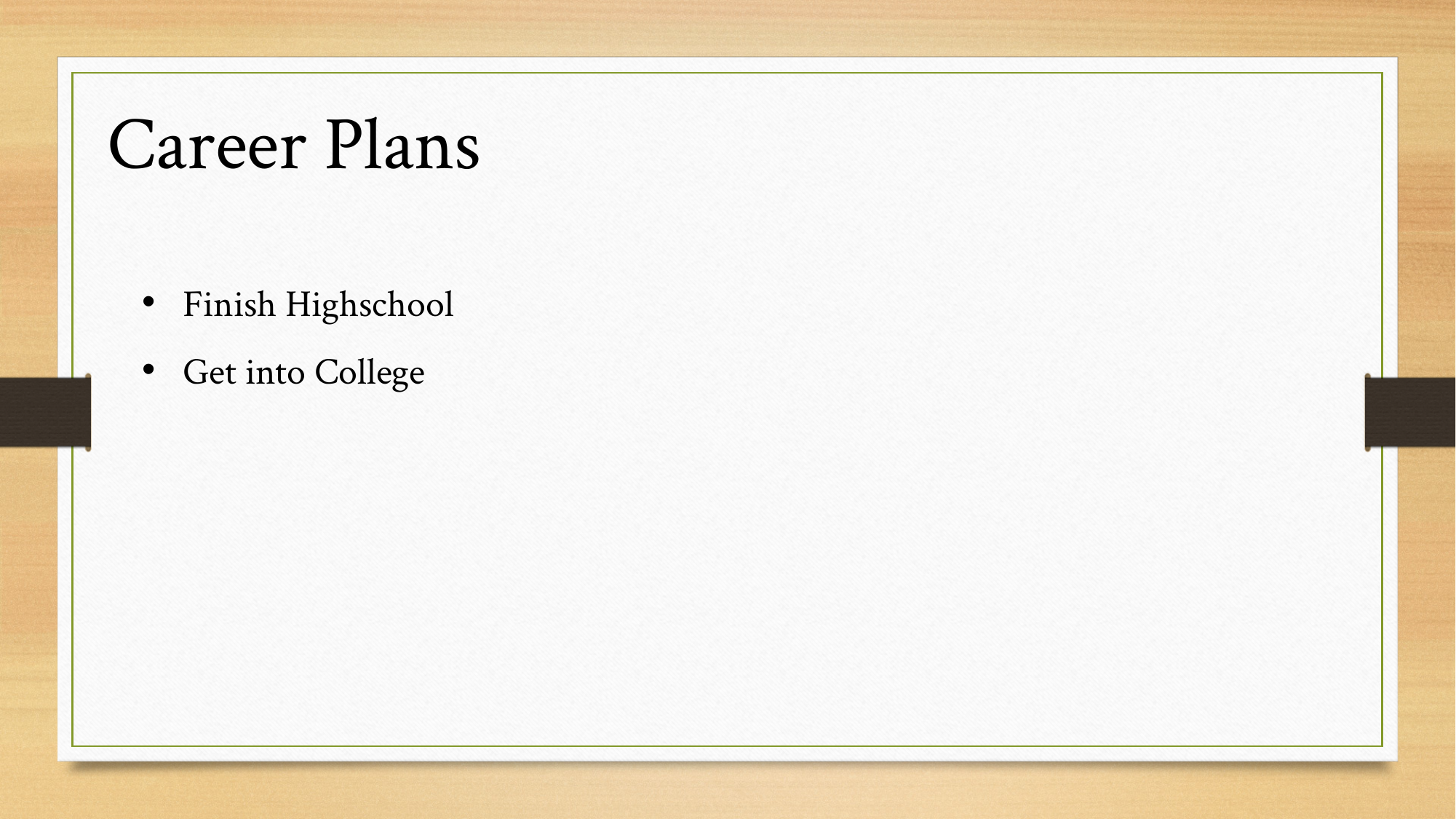

Career Plans
Finish Highschool
Get into College